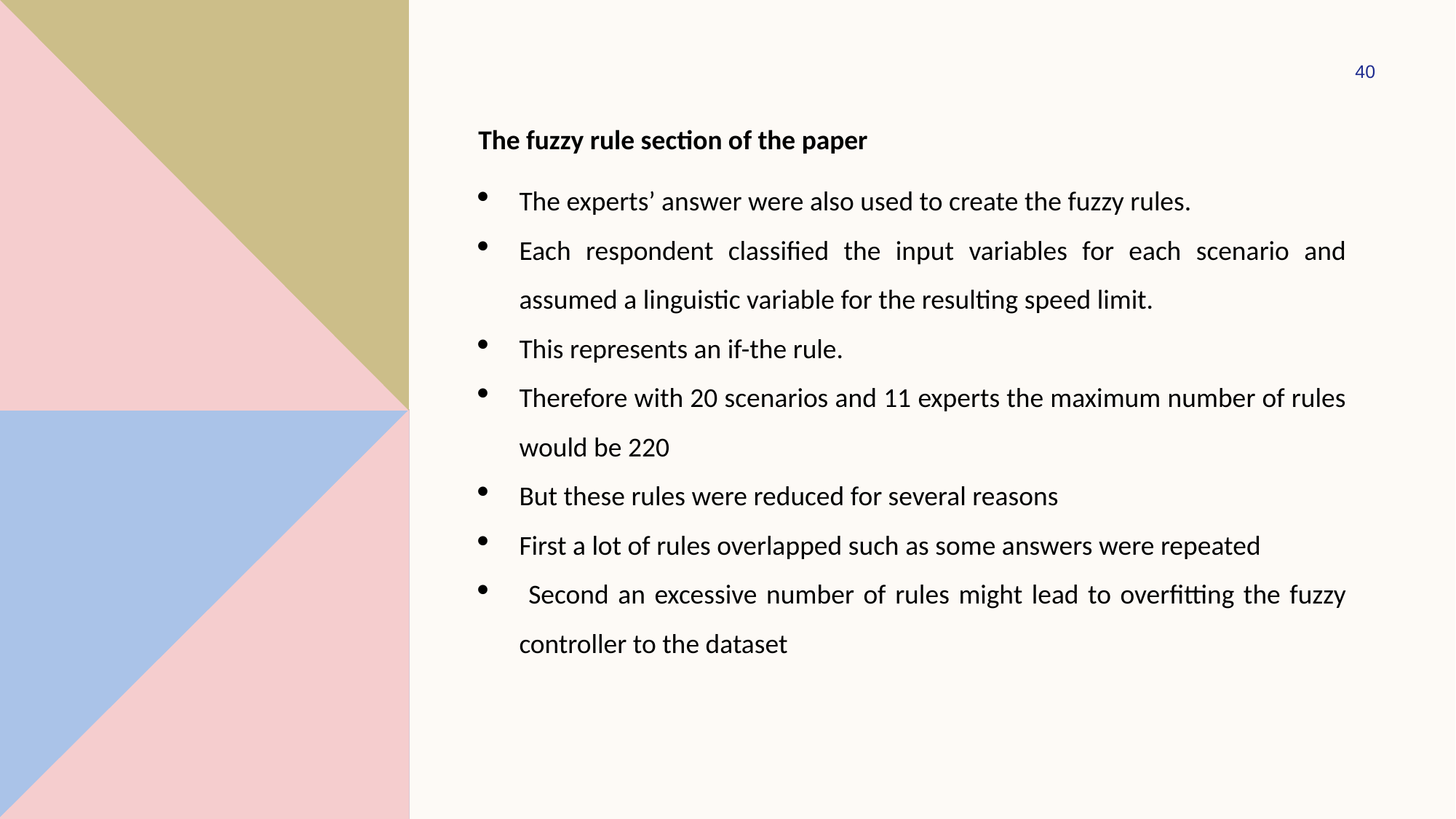

40

The fuzzy rule section of the paper
The experts’ answer were also used to create the fuzzy rules.
Each respondent classified the input variables for each scenario and assumed a linguistic variable for the resulting speed limit.
This represents an if-the rule.
Therefore with 20 scenarios and 11 experts the maximum number of rules would be 220
But these rules were reduced for several reasons
First a lot of rules overlapped such as some answers were repeated
 Second an excessive number of rules might lead to overfitting the fuzzy controller to the dataset